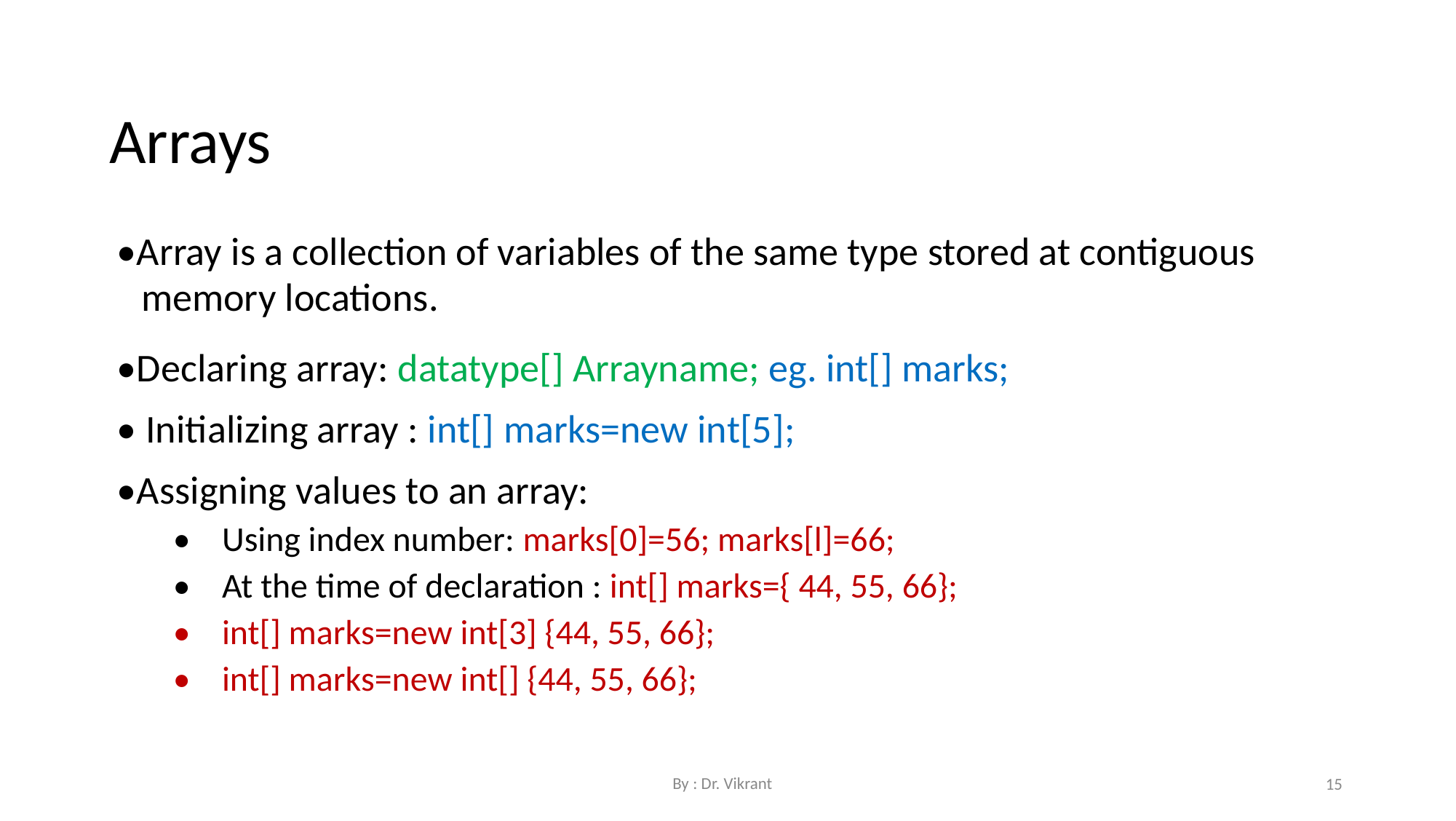

Arrays
•Array is a collection of variables of the same type stored at contiguous memory locations.
•Declaring array: datatype[] Arrayname; eg. int[] marks;
• Initializing array : int[] marks=new int[5];
•Assigning values to an array:
•    Using index number: marks[0]=56; marks[l]=66;
•    At the time of declaration : int[] marks={ 44, 55, 66};
•    int[] marks=new int[3] {44, 55, 66};
•    int[] marks=new int[] {44, 55, 66};
By : Dr. Vikrant
15